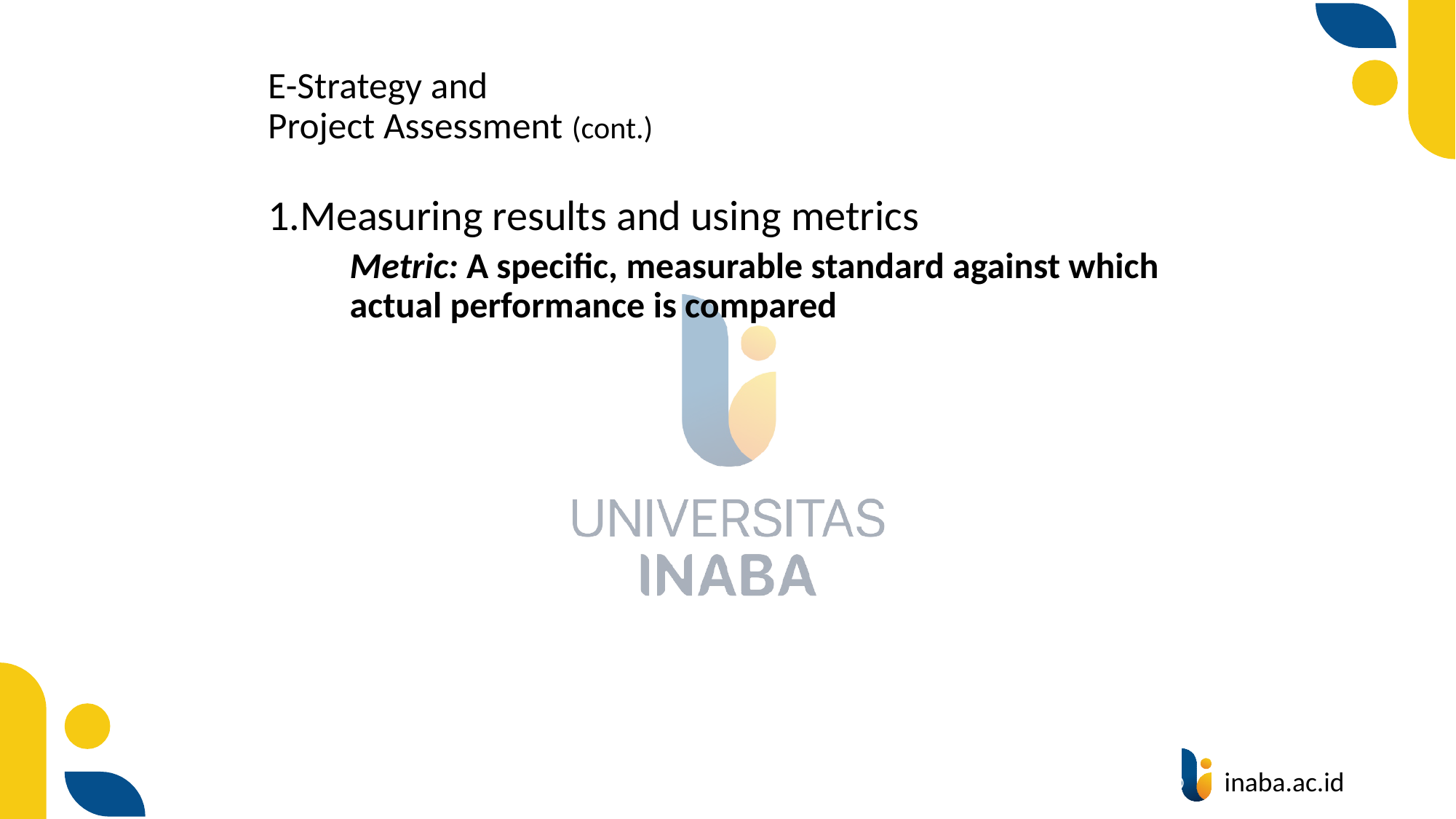

# E-Strategy and Project Assessment (cont.)
Measuring results and using metrics
	Metric: A specific, measurable standard against which actual performance is compared
70
© Prentice Hall 2020